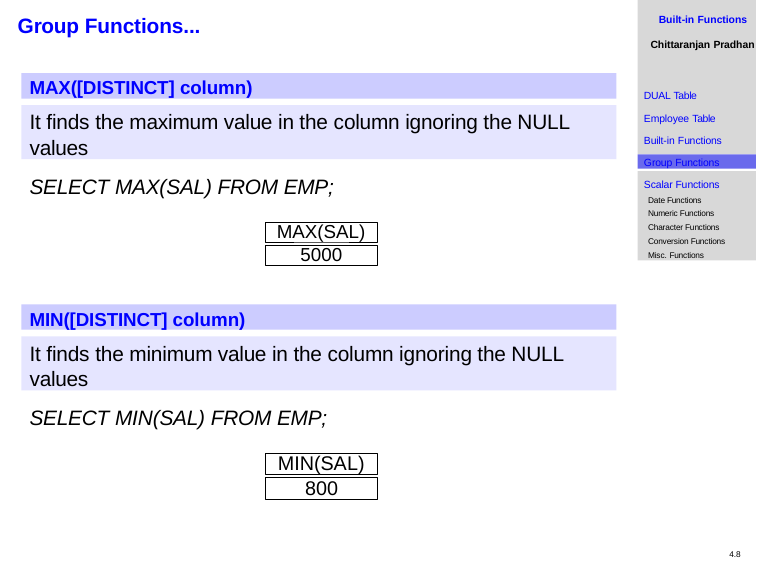

Built-in Functions

Chittaranjan Pradhan
# Group Functions...
MAX([DISTINCT] column)
DUAL Table
Employee Table  Built-in Functions
It finds the maximum value in the column ignoring the NULL  values
Group Functions
Scalar Functions  Date Functions  Numeric Functions  Character Functions  Conversion Functions  Misc. Functions
SELECT MAX(SAL) FROM EMP;
MAX(SAL)
5000
MIN([DISTINCT] column)
It finds the minimum value in the column ignoring the NULL  values
SELECT MIN(SAL) FROM EMP;
MIN(SAL)
800
4.8